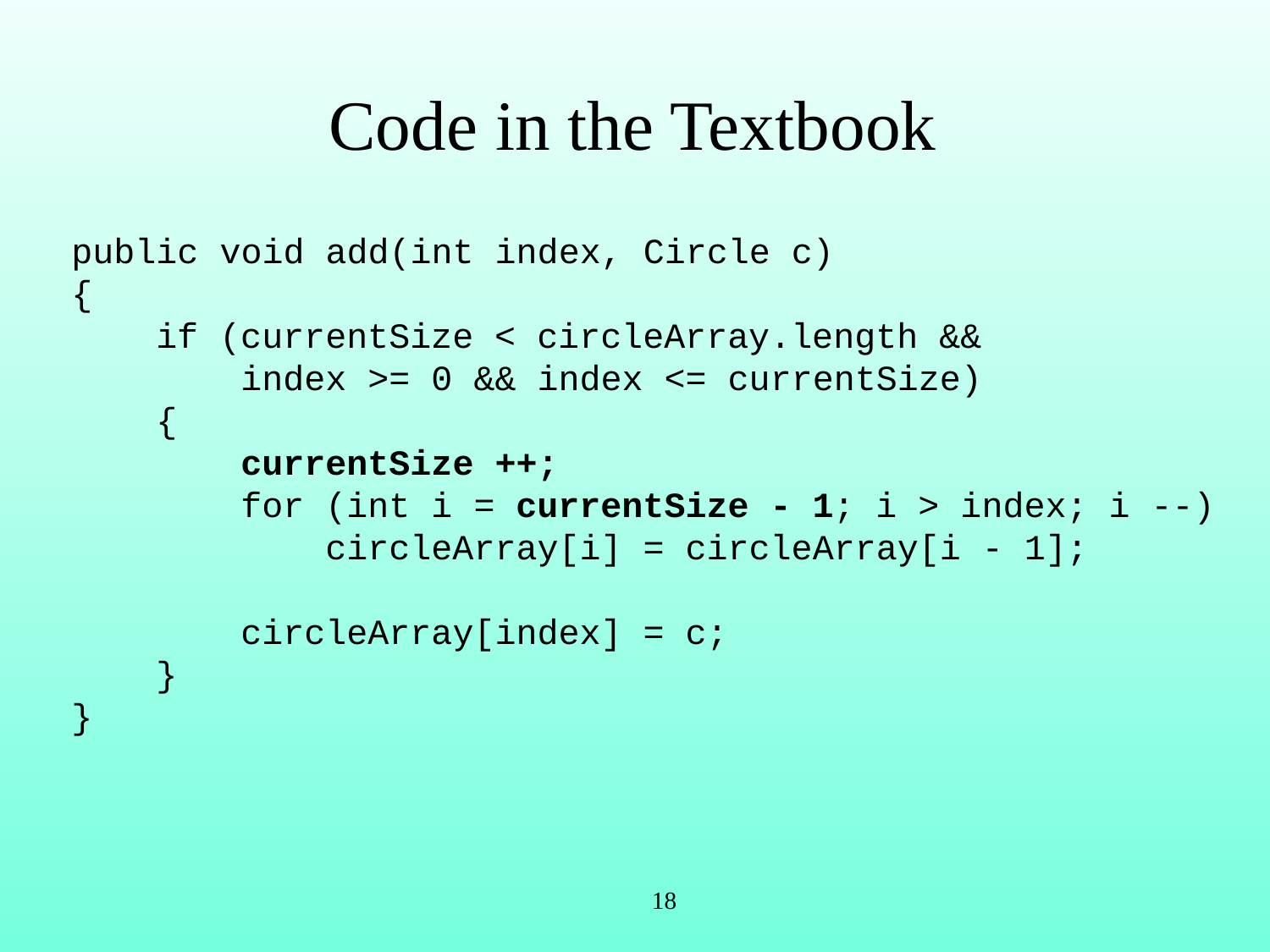

# Code in the Textbook
public void add(int index, Circle c)
{
    if (currentSize < circleArray.length &&
        index >= 0 && index <= currentSize)
    {
        currentSize ++;
        for (int i = currentSize - 1; i > index; i --)
            circleArray[i] = circleArray[i - 1];

        circleArray[index] = c;
    }
}
18